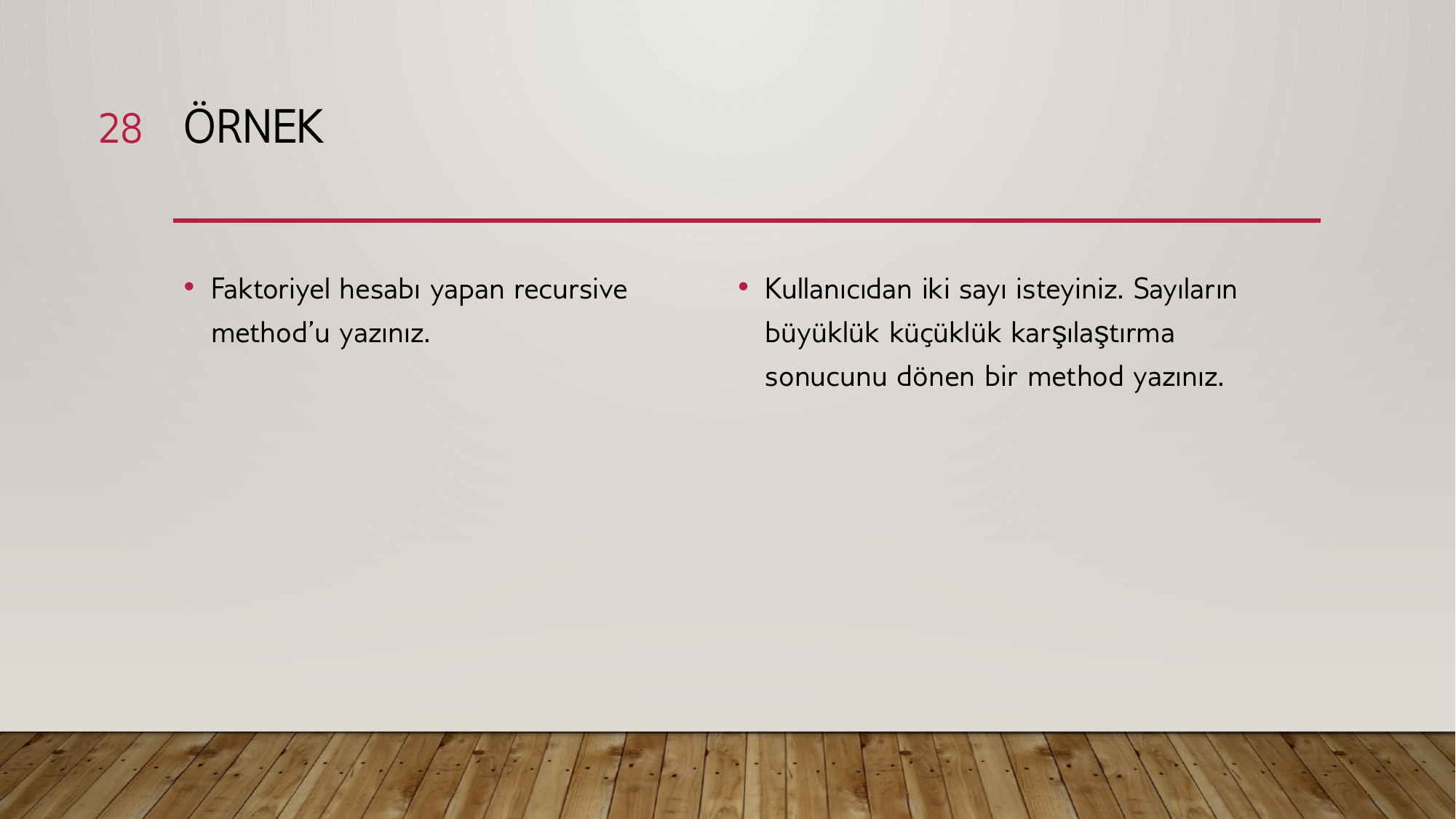

28
# ÖRNEK
Faktoriyel hesabı yapan recursive method’u yazınız.

Kullanıcıdan iki sayı isteyiniz. Sayıların büyüklük küçüklük karşılaştırma sonucunu dönen bir method yazınız.